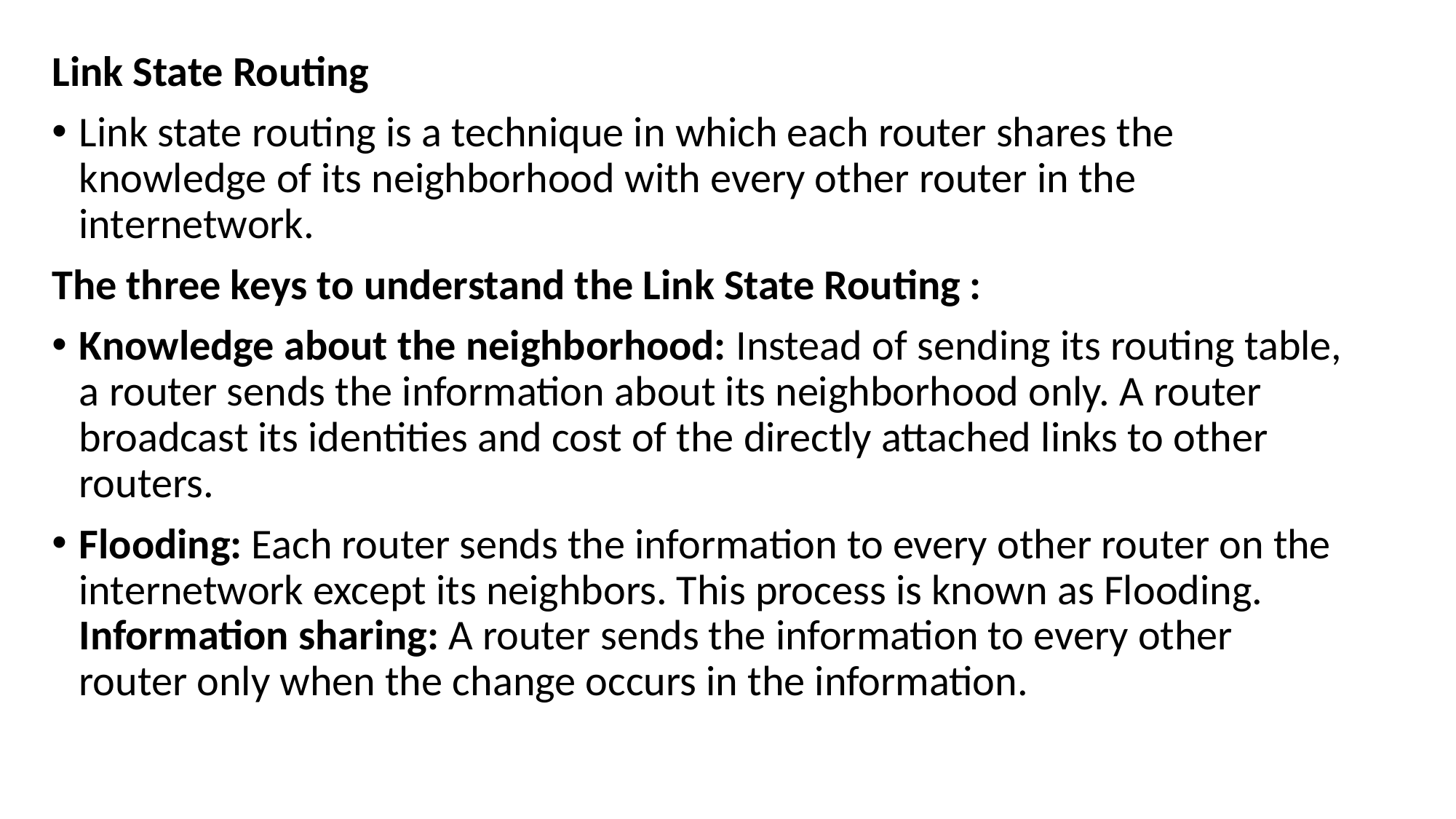

Link State Routing
Link state routing is a technique in which each router shares the knowledge of its neighborhood with every other router in the internetwork.
The three keys to understand the Link State Routing :
Knowledge about the neighborhood: Instead of sending its routing table, a router sends the information about its neighborhood only. A router broadcast its identities and cost of the directly attached links to other routers.
Flooding: Each router sends the information to every other router on the internetwork except its neighbors. This process is known as Flooding. Information sharing: A router sends the information to every other router only when the change occurs in the information.